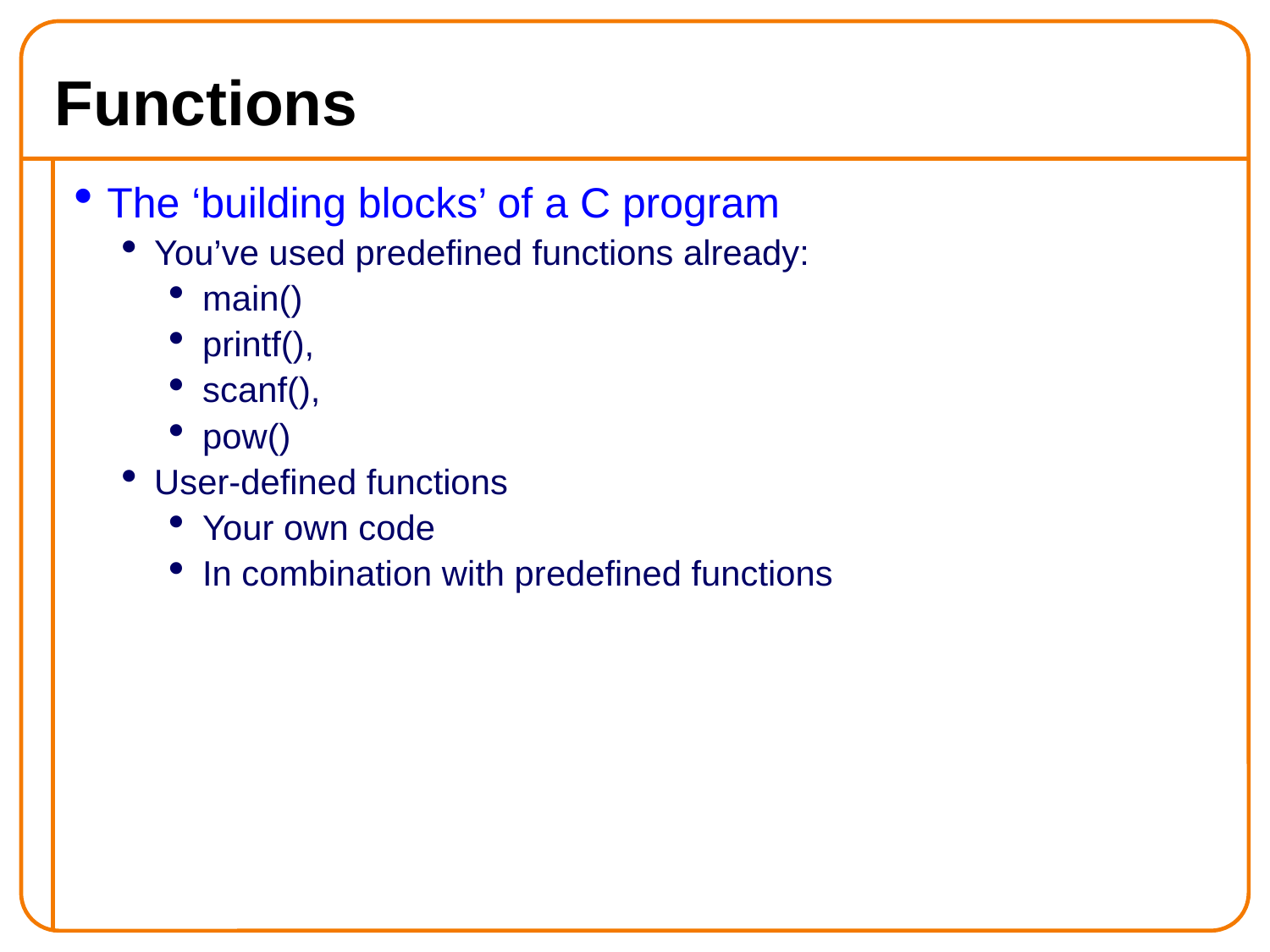

Functions
The ‘building blocks’ of a C program
You’ve used predefined functions already:
main()
printf(),
scanf(),
pow()
User-defined functions
Your own code
In combination with predefined functions